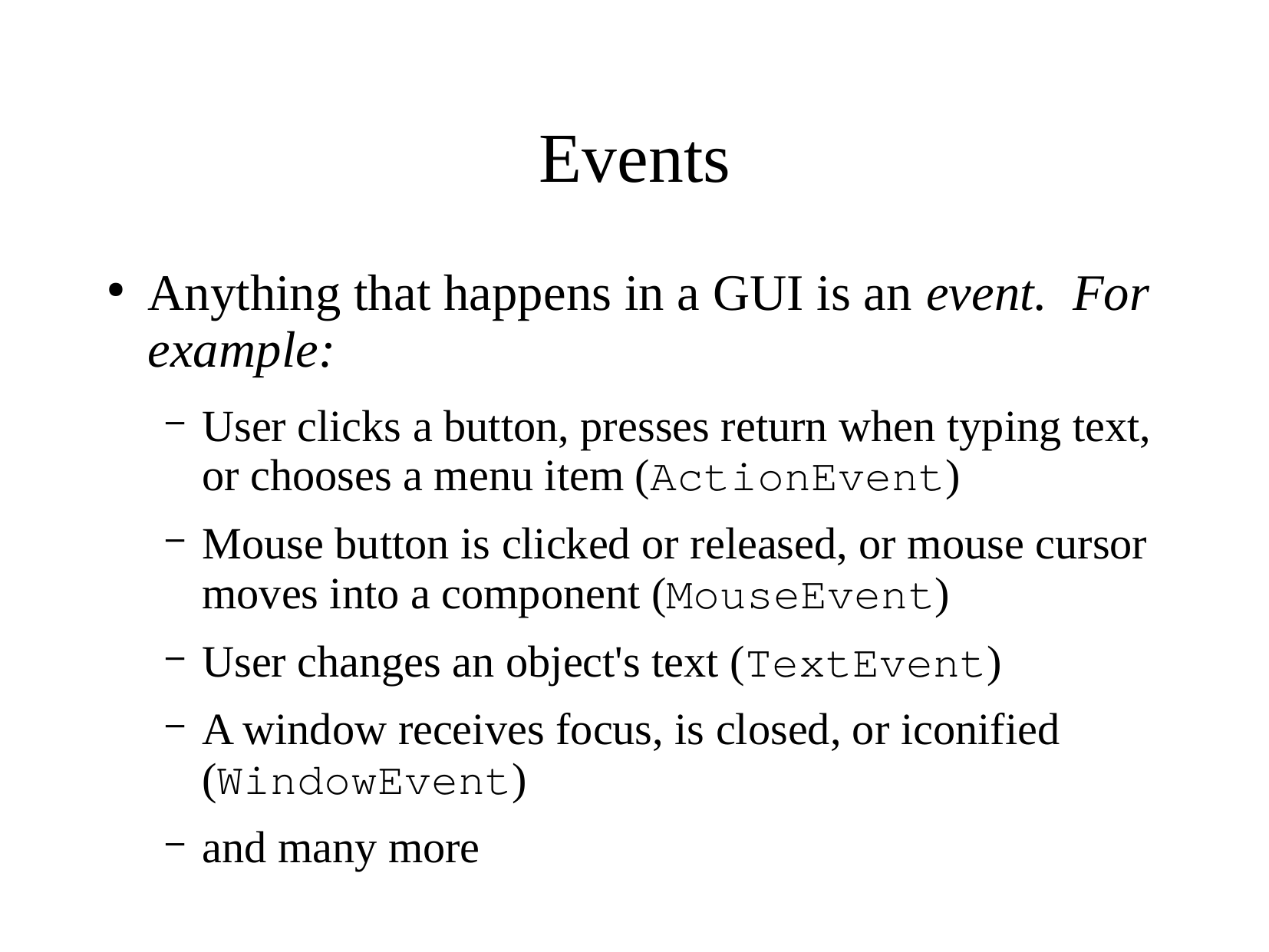

# Events
Anything that happens in a GUI is an event.  For example:
User clicks a button, presses return when typing text, or chooses a menu item (ActionEvent)
Mouse button is clicked or released, or mouse cursor moves into a component (MouseEvent)
User changes an object's text (TextEvent)
A window receives focus, is closed, or iconified (WindowEvent)
and many more